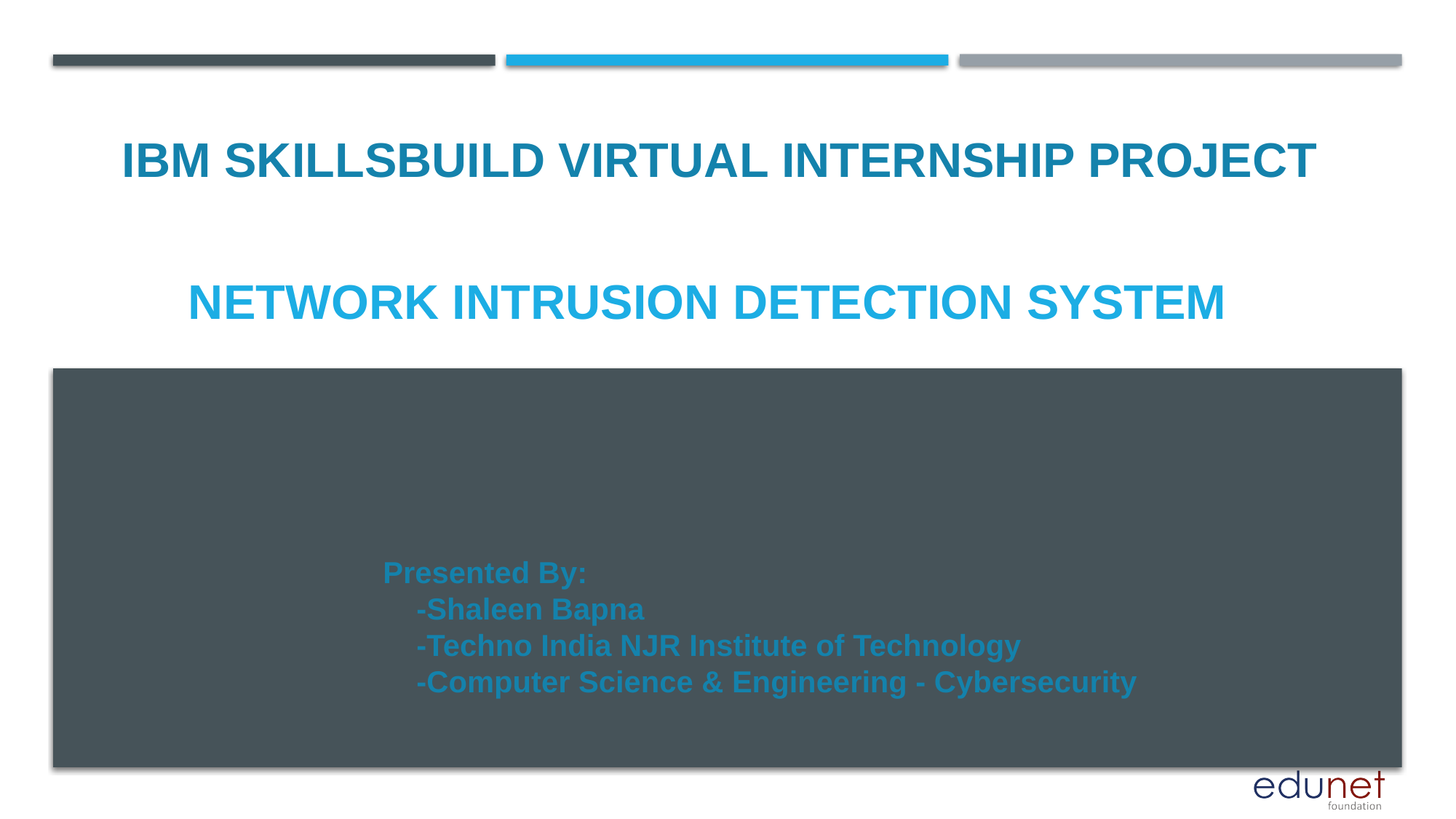

IBM SKILLSBUILD VIRTUAL INTERNSHIP PROJECT
# NETWORK INTRUSION DETECTION SYSTEM
Presented By:
    -Shaleen Bapna
    -Techno India NJR Institute of Technology
    -Computer Science & Engineering - Cybersecurity